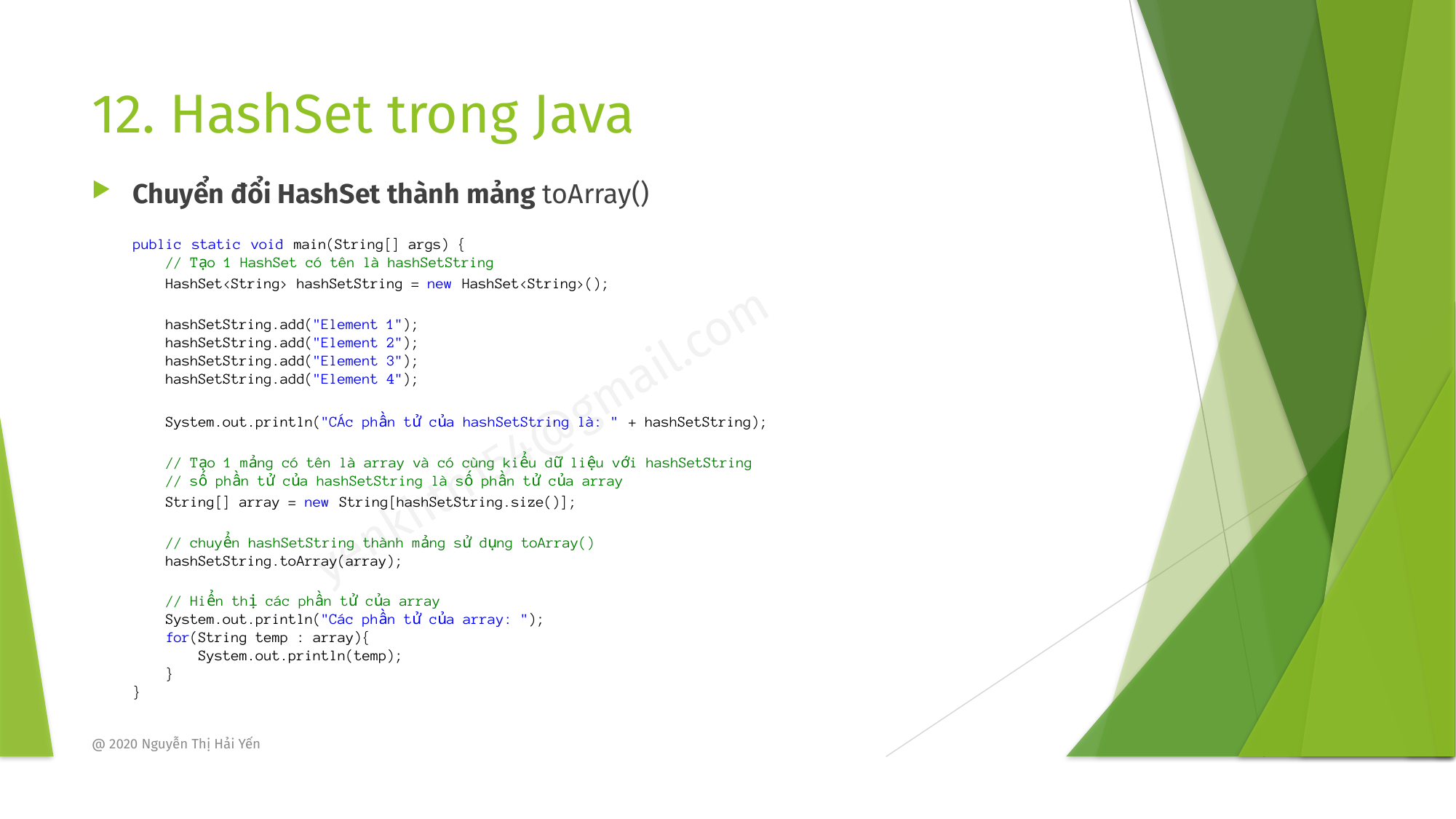

# 12. HashSet trong Java
Chuyển đổi HashSet thành mảng toArray()

public static void main(String[] args) {
    // Tạo 1 HashSet có tên là hashSetString
    HashSet<String> hashSetString = new HashSet<String>();

    hashSetString.add("Element 1");
    hashSetString.add("Element 2");
    hashSetString.add("Element 3");
    hashSetString.add("Element 4");

    System.out.println("CÁc phần tử của hashSetString là: " + hashSetString);

    // Tạo 1 mảng có tên là array và có cùng kiểu dữ liệu với hashSetString
    // số phần tử của hashSetString là số phần tử của array
    String[] array = new String[hashSetString.size()];

    // chuyển hashSetString thành mảng sử dụng toArray()
    hashSetString.toArray(array);

    // Hiển thị các phần tử của array
    System.out.println("Các phần tử của array: ");
    for(String temp : array){
        System.out.println(temp);
    }
}
@ 2020 Nguyễn Thị Hải Yến